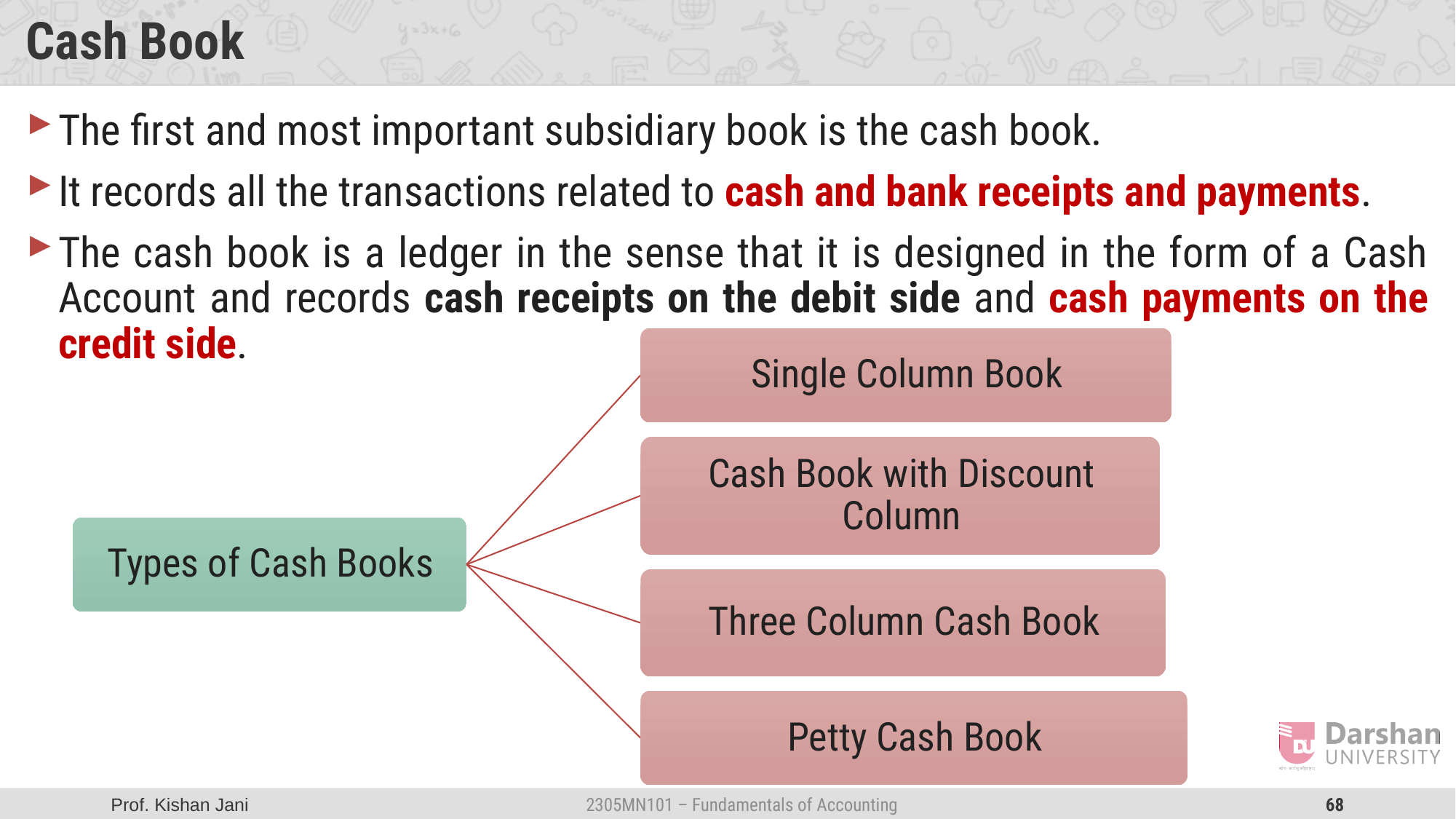

# Cash Book
The first and most important subsidiary book is the cash book.
It records all the transactions related to cash and bank receipts and payments.
The cash book is a ledger in the sense that it is designed in the form of a Cash Account and records cash receipts on the debit side and cash payments on the credit side.
Types of Cash Books

Single Column Book

Cash Book with Discount Column

Three Column Cash Book

Petty Cash Book